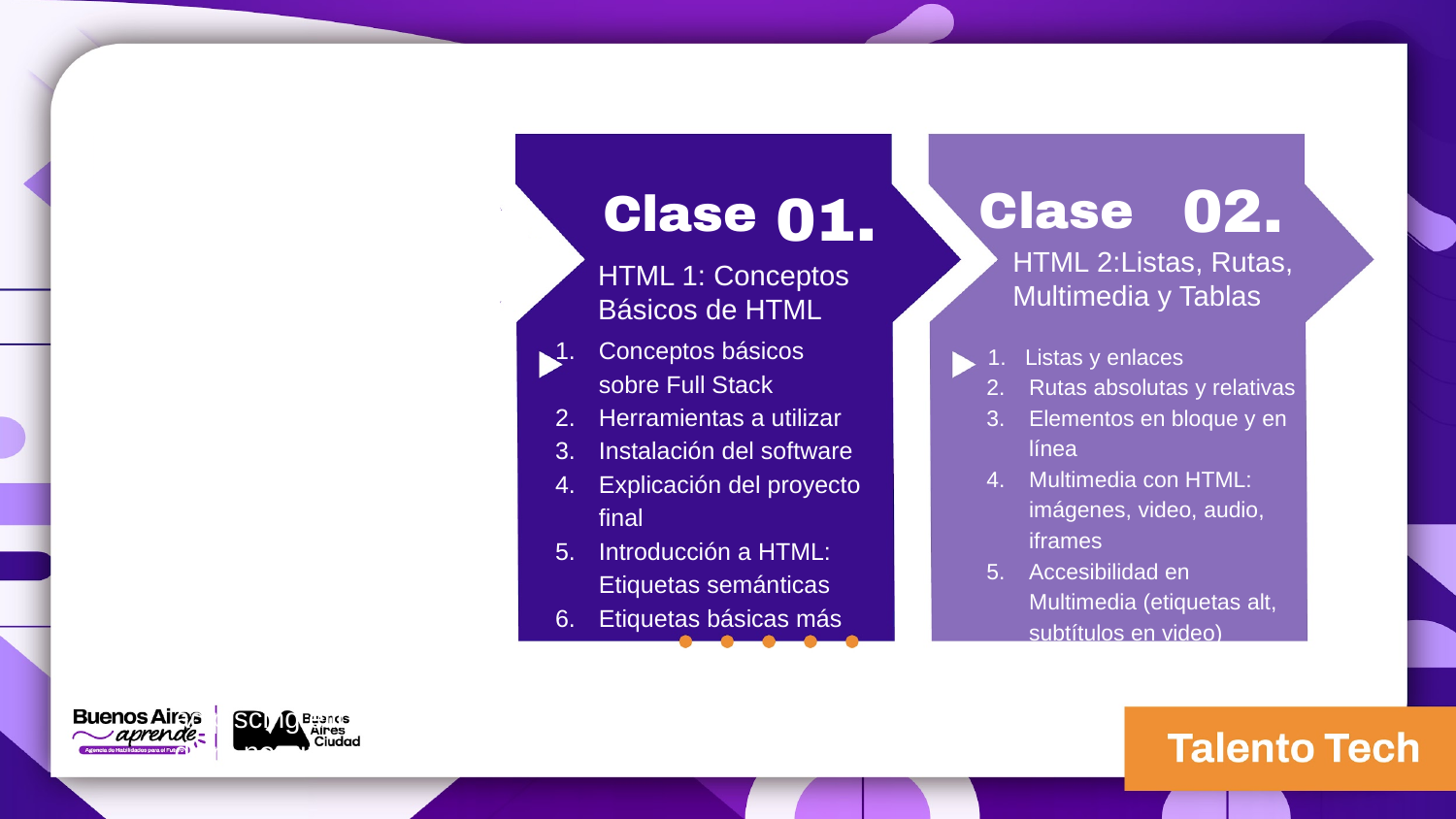

02.
Clase
01.
Clase 01
Clase

HTML 2:Listas, Rutas, Multimedia y Tablas

HTML 1: Conceptos Básicos de HTML

Conceptos básicos sobre Full Stack
Herramientas a utilizar
Instalación del software
Explicación del proyecto final
Introducción a HTML: Etiquetas semánticas
Etiquetas básicas más comunes
Bienvenida
  Listas y enlaces
Rutas absolutas y relativas
Elementos en bloque y en línea
Multimedia con HTML: imágenes, video, audio, iframes
Accesibilidad en Multimedia (etiquetas alt, subtítulos en video)
Tablas
Lorem ipsum dolor sit amet, consectetuer adipiscing elit sed  diam nonummy
Lorem ipsum dolor sit amet, consectetuer adipiscing elit sed  diam nonummy
Lorem ipsum dolor sit amet, consectetuer adipiscing elit sed  diam nonummy